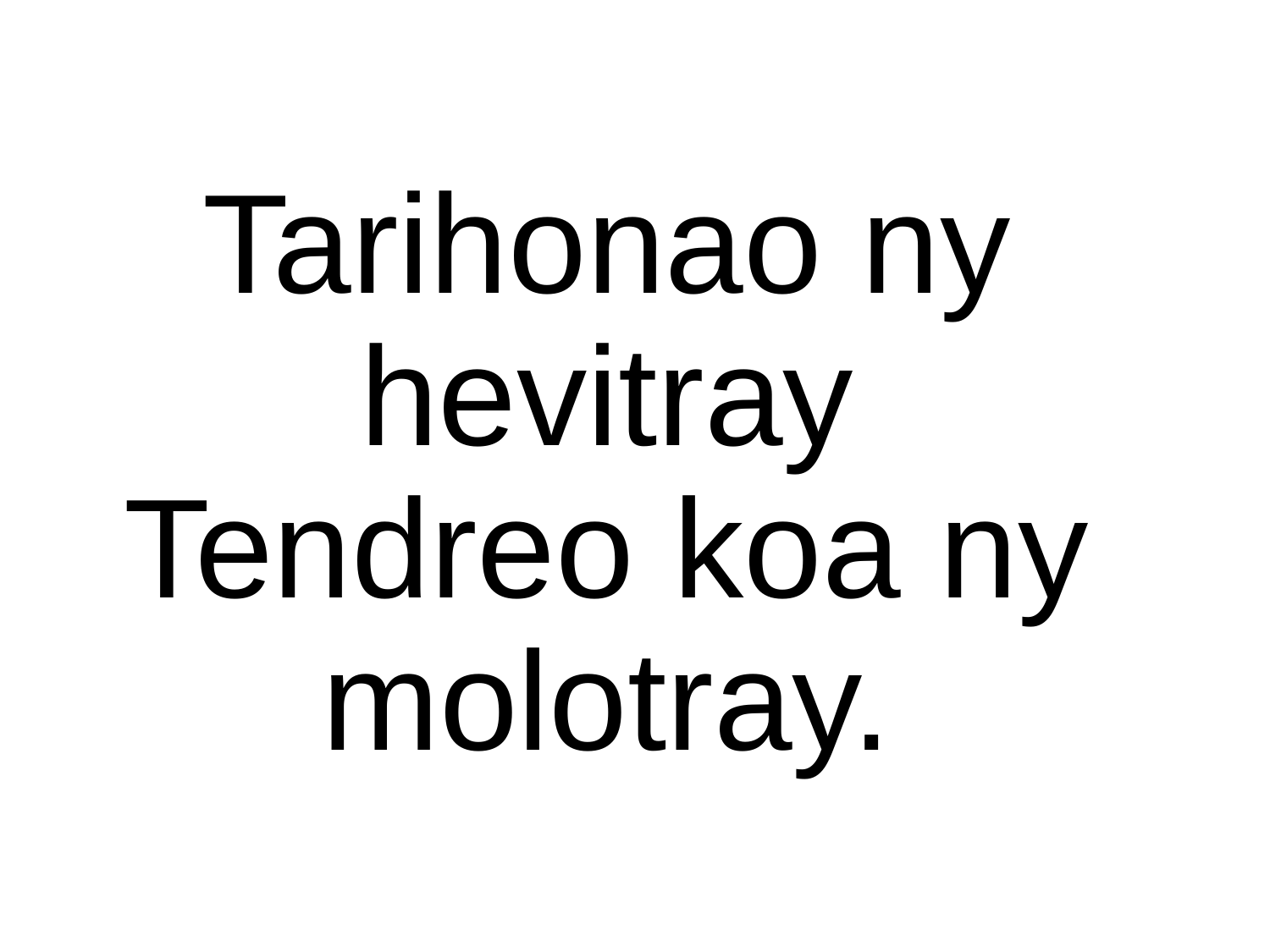

Tarihonao ny hevitray
Tendreo koa ny molotray.